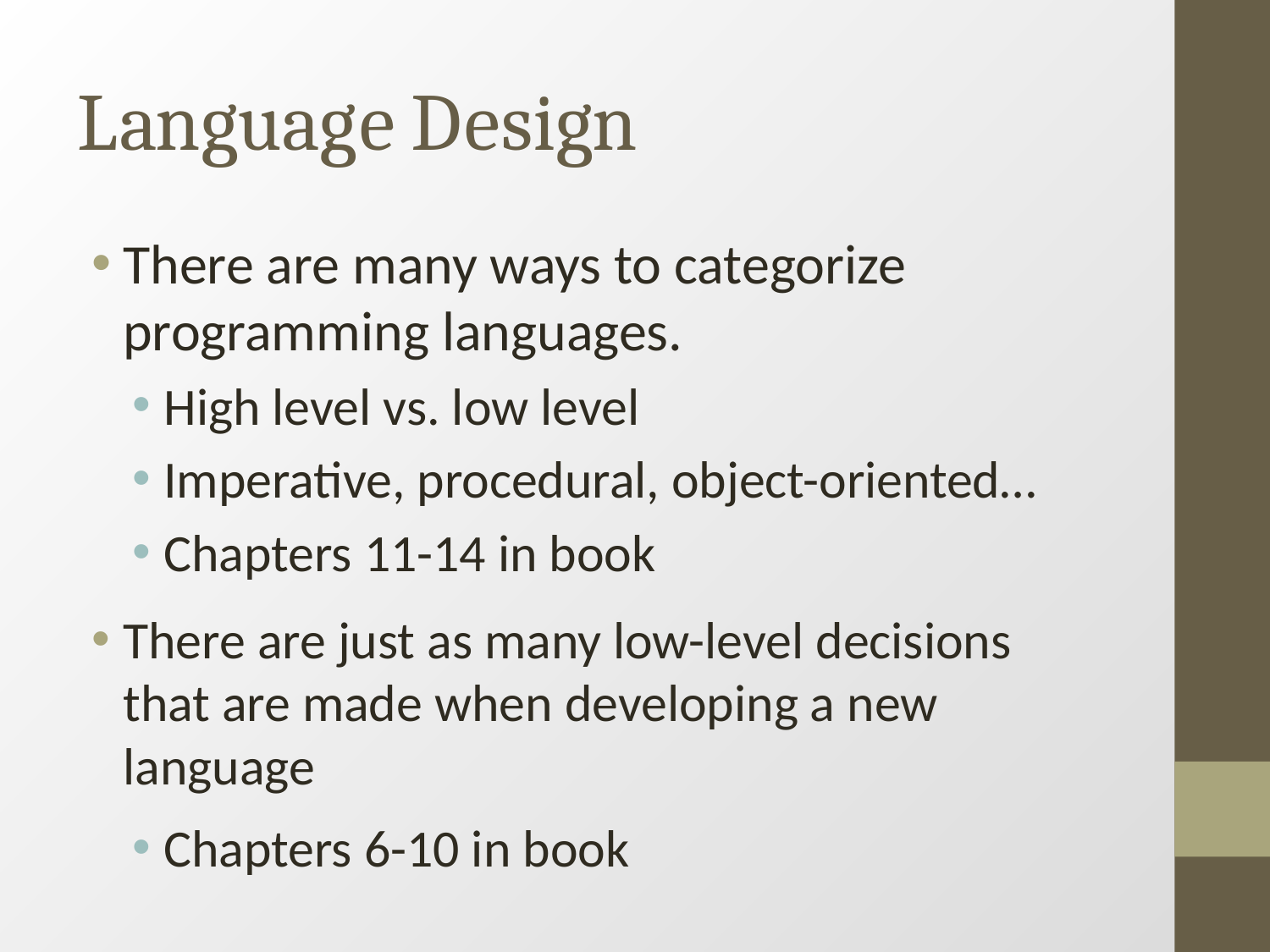

Language Design
There are many ways to categorize programming languages.
High level vs. low level
Imperative, procedural, object-oriented…
Chapters 11-14 in book
There are just as many low-level decisions that are made when developing a new language
Chapters 6-10 in book